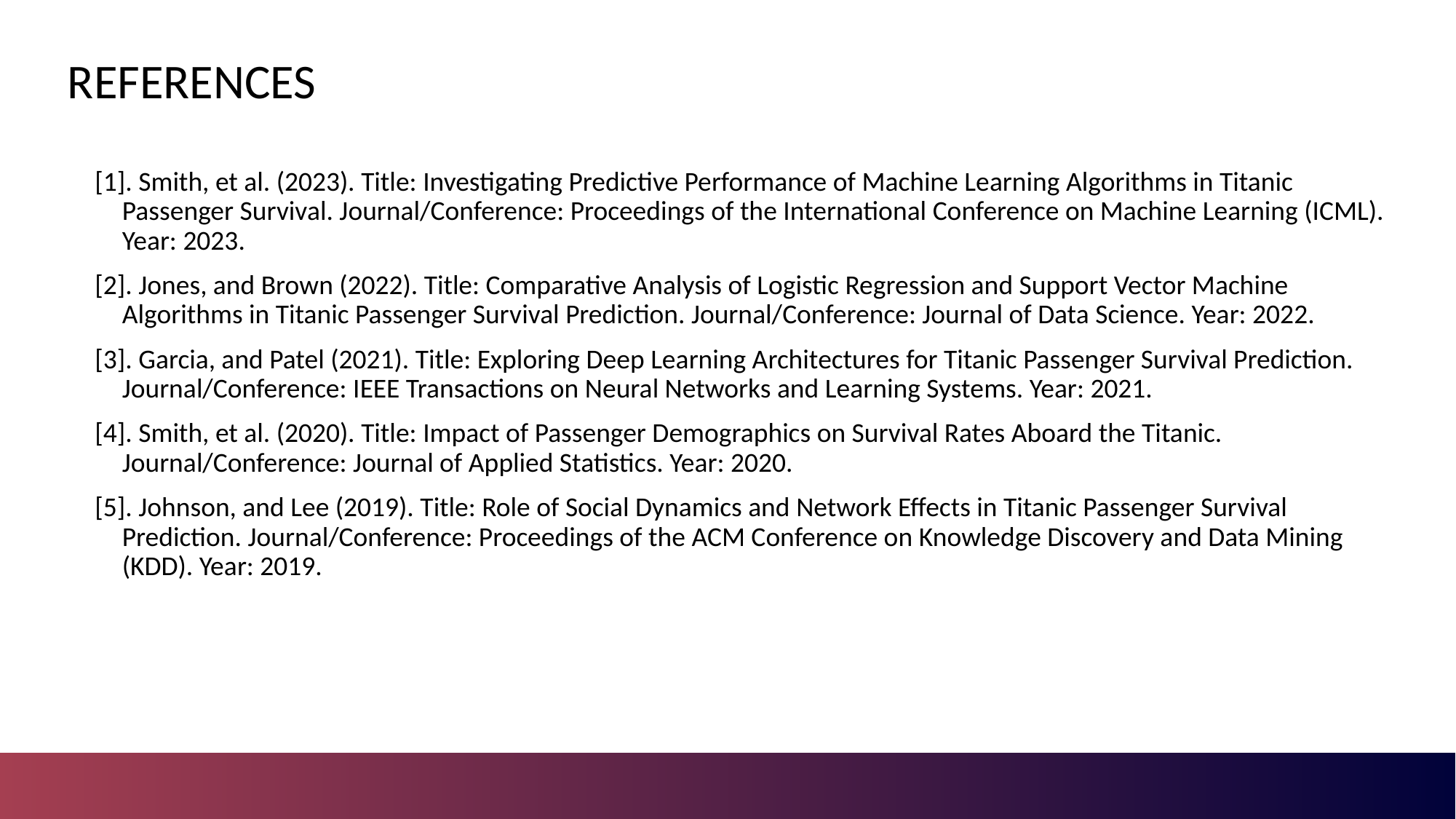

# REFERENCES
[1]. Smith, et al. (2023). Title: Investigating Predictive Performance of Machine Learning Algorithms in Titanic Passenger Survival. Journal/Conference: Proceedings of the International Conference on Machine Learning (ICML). Year: 2023.
[2]. Jones, and Brown (2022). Title: Comparative Analysis of Logistic Regression and Support Vector Machine Algorithms in Titanic Passenger Survival Prediction. Journal/Conference: Journal of Data Science. Year: 2022.
[3]. Garcia, and Patel (2021). Title: Exploring Deep Learning Architectures for Titanic Passenger Survival Prediction. Journal/Conference: IEEE Transactions on Neural Networks and Learning Systems. Year: 2021.
[4]. Smith, et al. (2020). Title: Impact of Passenger Demographics on Survival Rates Aboard the Titanic. Journal/Conference: Journal of Applied Statistics. Year: 2020.
[5]. Johnson, and Lee (2019). Title: Role of Social Dynamics and Network Effects in Titanic Passenger Survival Prediction. Journal/Conference: Proceedings of the ACM Conference on Knowledge Discovery and Data Mining (KDD). Year: 2019.